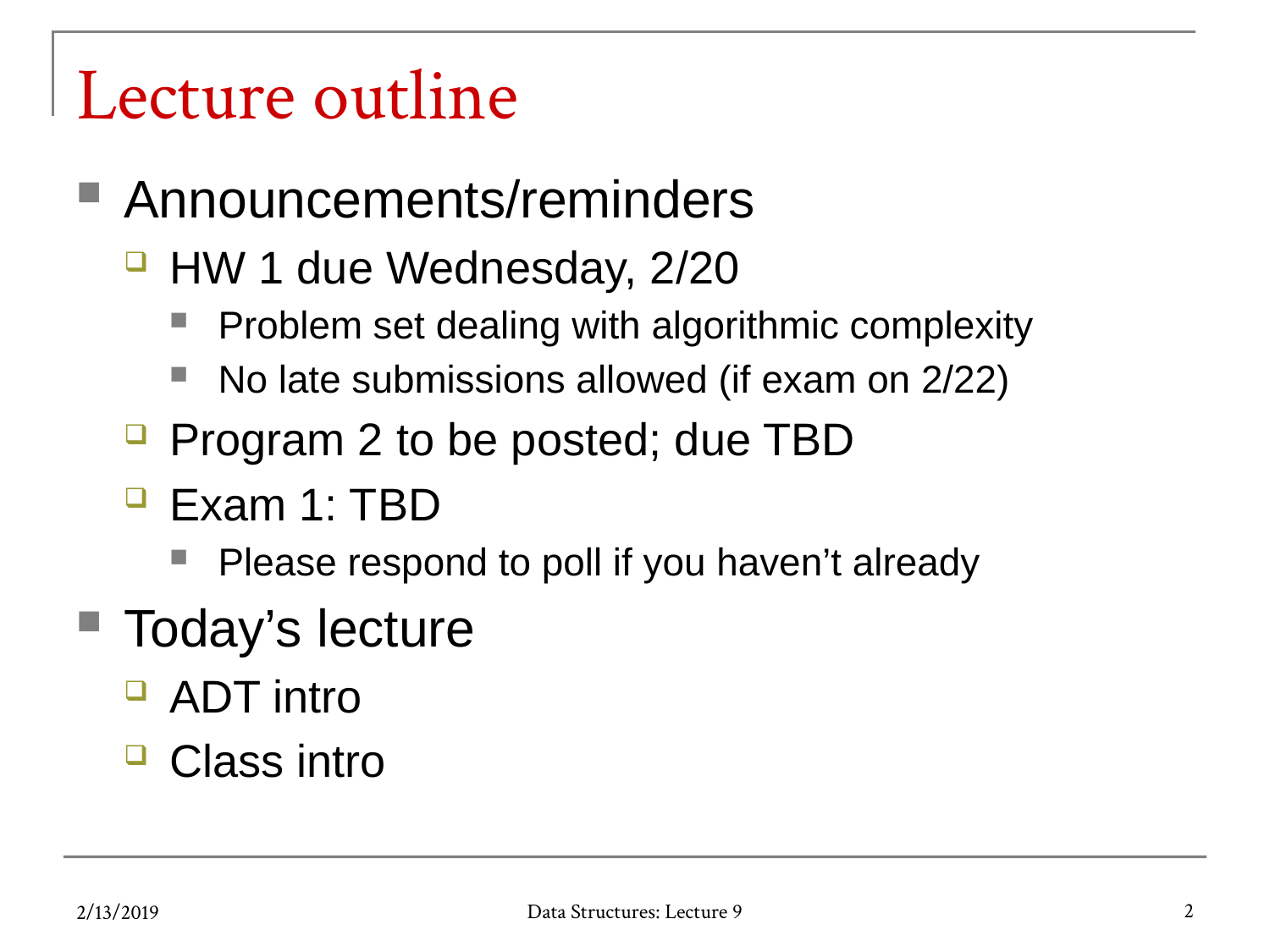

# Lecture outline
Announcements/reminders
HW 1 due Wednesday, 2/20
Problem set dealing with algorithmic complexity
No late submissions allowed (if exam on 2/22)
Program 2 to be posted; due TBD
Exam 1: TBD
Please respond to poll if you haven’t already
Today’s lecture
ADT intro
Class intro
2/13/2019
2
Data Structures: Lecture 9